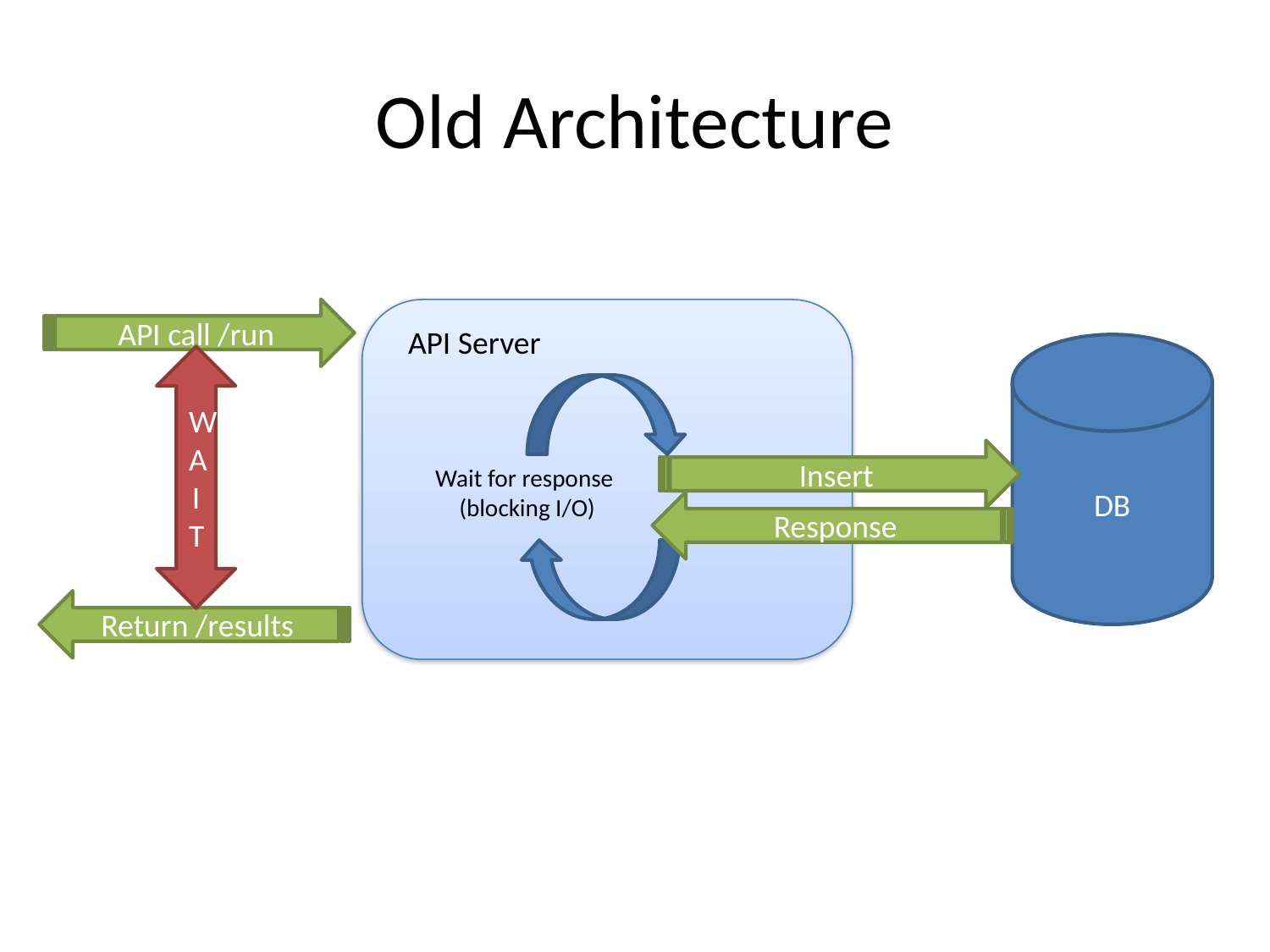

# Old Architecture
API call /run

API Server
DB
WAIT

Insert
Wait for response
(blocking I/O)
Response

Return /results